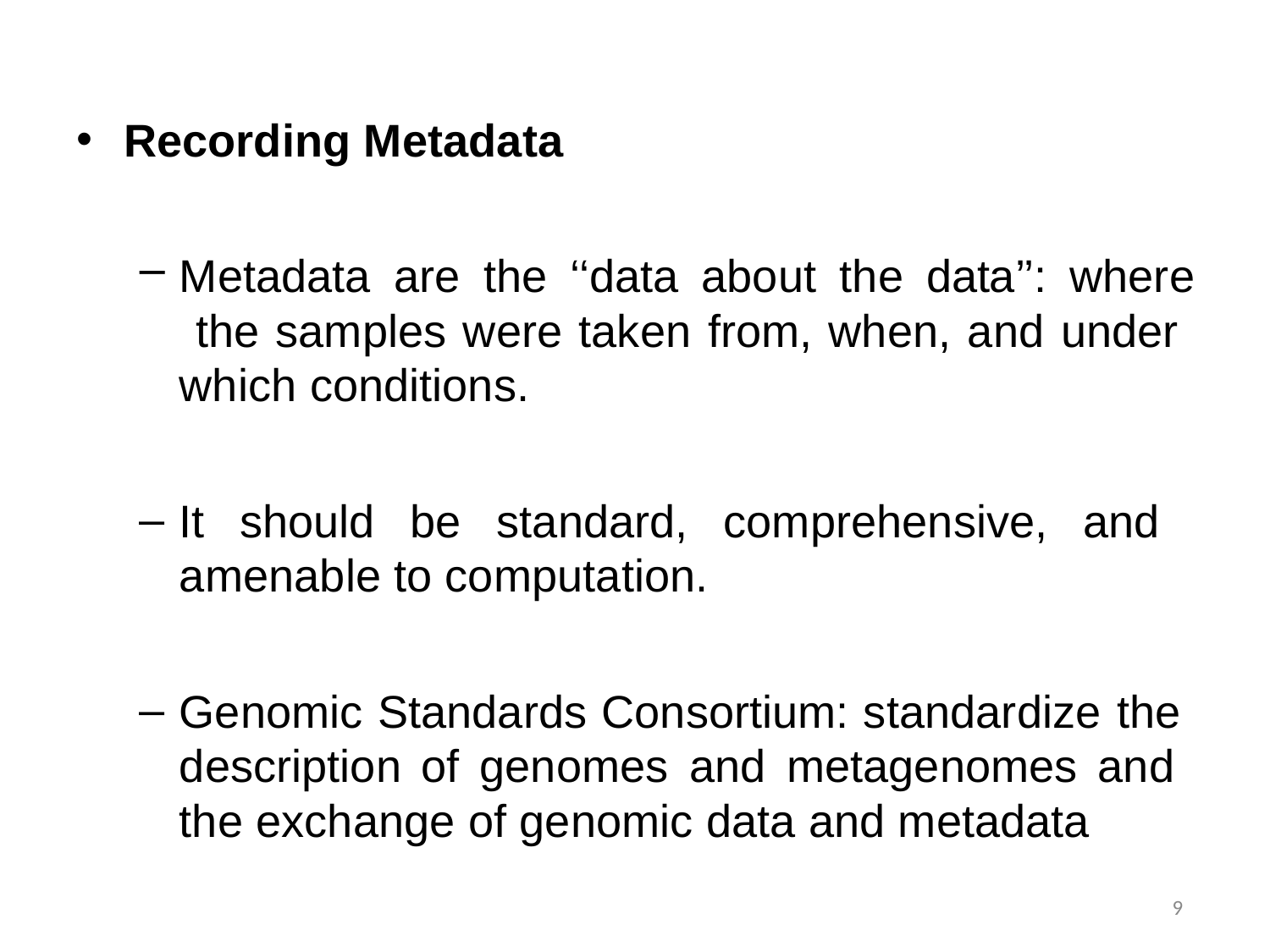

Recording Metadata

Metadata are the ‘‘data about the data’’: where  the samples were taken from, when, and under  which conditions.

It should be standard, comprehensive, and  amenable to computation.

Genomic Standards Consortium: standardize the  description of genomes and metagenomes and  the exchange of genomic data and metadata
9